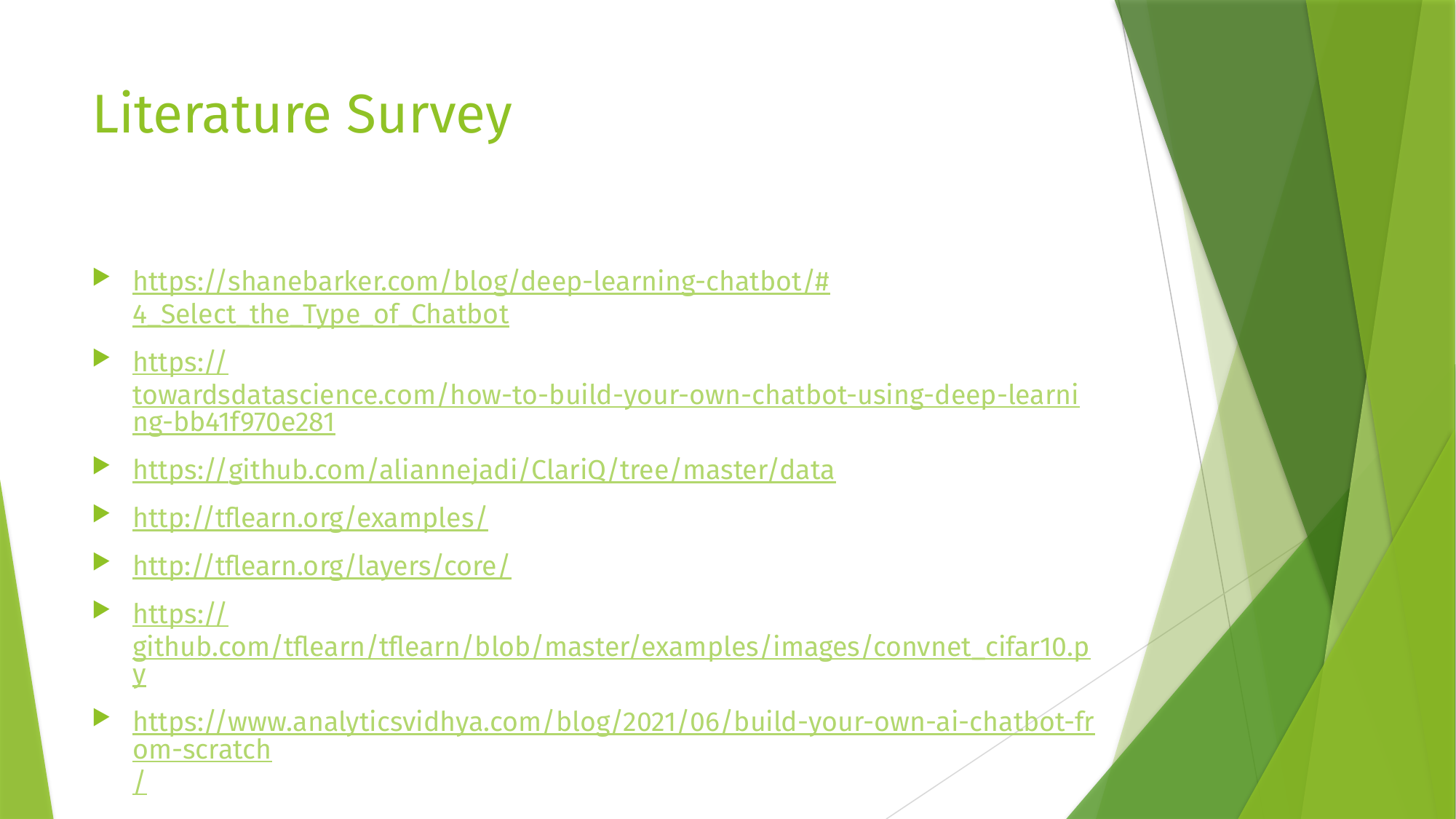

# Literature Survey
https://shanebarker.com/blog/deep-learning-chatbot/#4_Select_the_Type_of_Chatbot
https://towardsdatascience.com/how-to-build-your-own-chatbot-using-deep-learning-bb41f970e281
https://github.com/aliannejadi/ClariQ/tree/master/data
http://tflearn.org/examples/
http://tflearn.org/layers/core/
https://github.com/tflearn/tflearn/blob/master/examples/images/convnet_cifar10.py
https://www.analyticsvidhya.com/blog/2021/06/build-your-own-ai-chatbot-from-scratch/